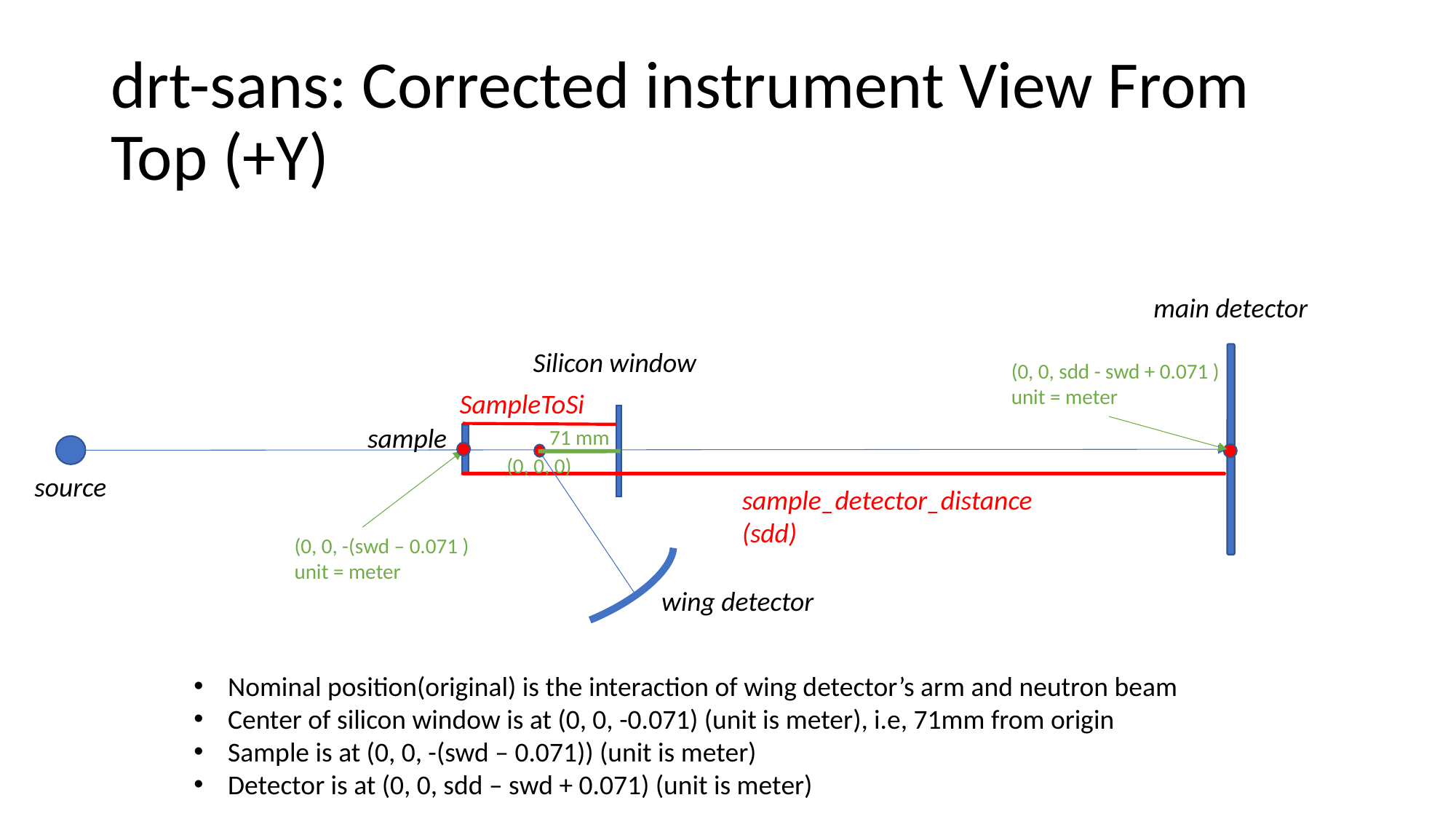

# drt-sans: Corrected instrument View From Top (+Y)
main detector
Silicon window

(0, 0, sdd - swd + 0.071 )
unit = meter
SampleToSi

sample
71 mm

(0, 0, 0)
source
sample_detector_distance
(sdd)
(0, 0, -(swd – 0.071 )
unit = meter

  wing detector
Nominal position(original) is the interaction of wing detector’s arm and neutron beam
Center of silicon window is at (0, 0, -0.071) (unit is meter), i.e, 71mm from origin
Sample is at (0, 0, -(swd – 0.071)) (unit is meter)
Detector is at (0, 0, sdd – swd + 0.071) (unit is meter)